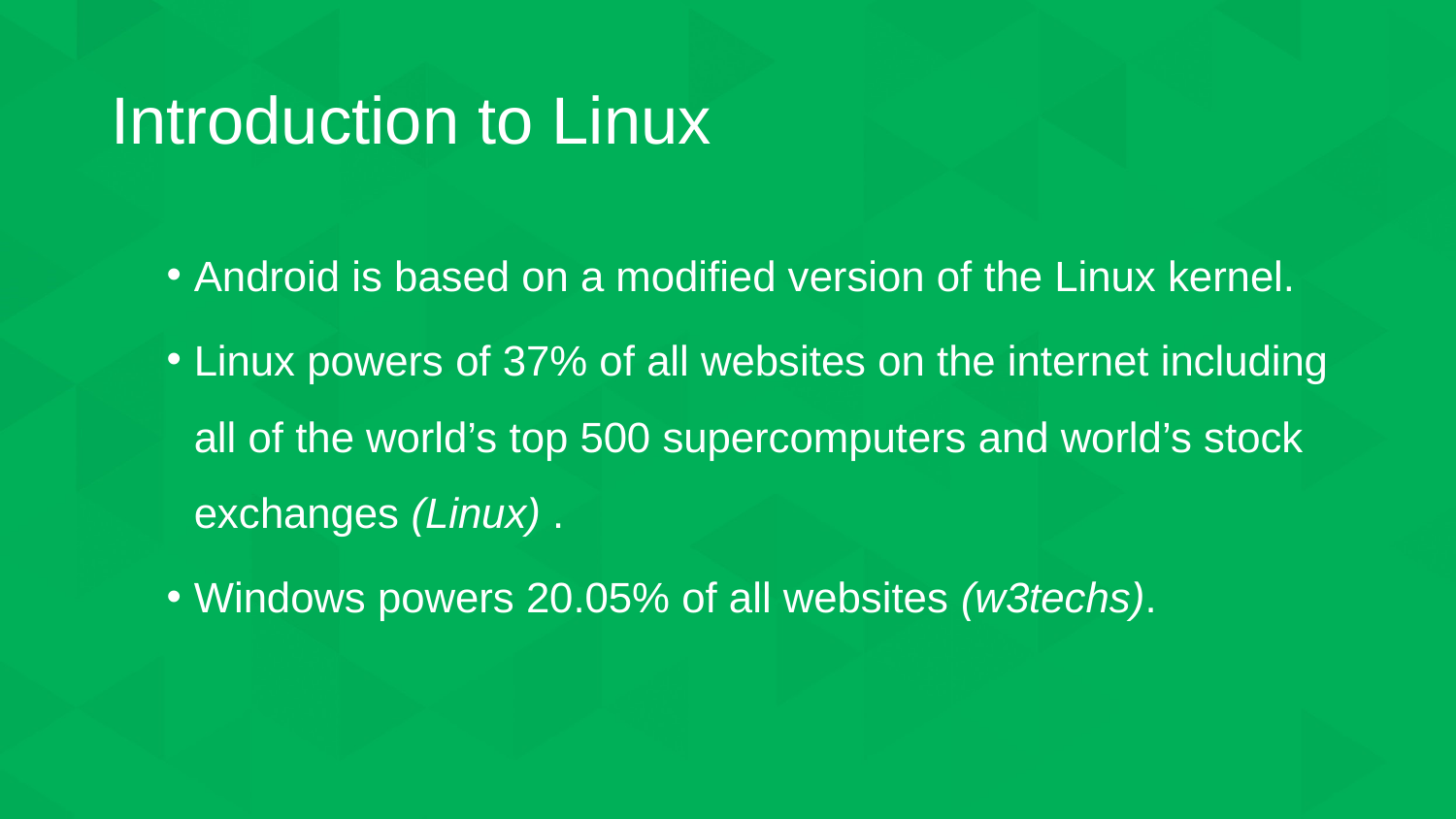

# Introduction to Linux
Android is based on a modified version of the Linux kernel.
Linux powers of 37% of all websites on the internet including all of the world’s top 500 supercomputers and world’s stock exchanges (Linux) .
Windows powers 20.05% of all websites (w3techs).